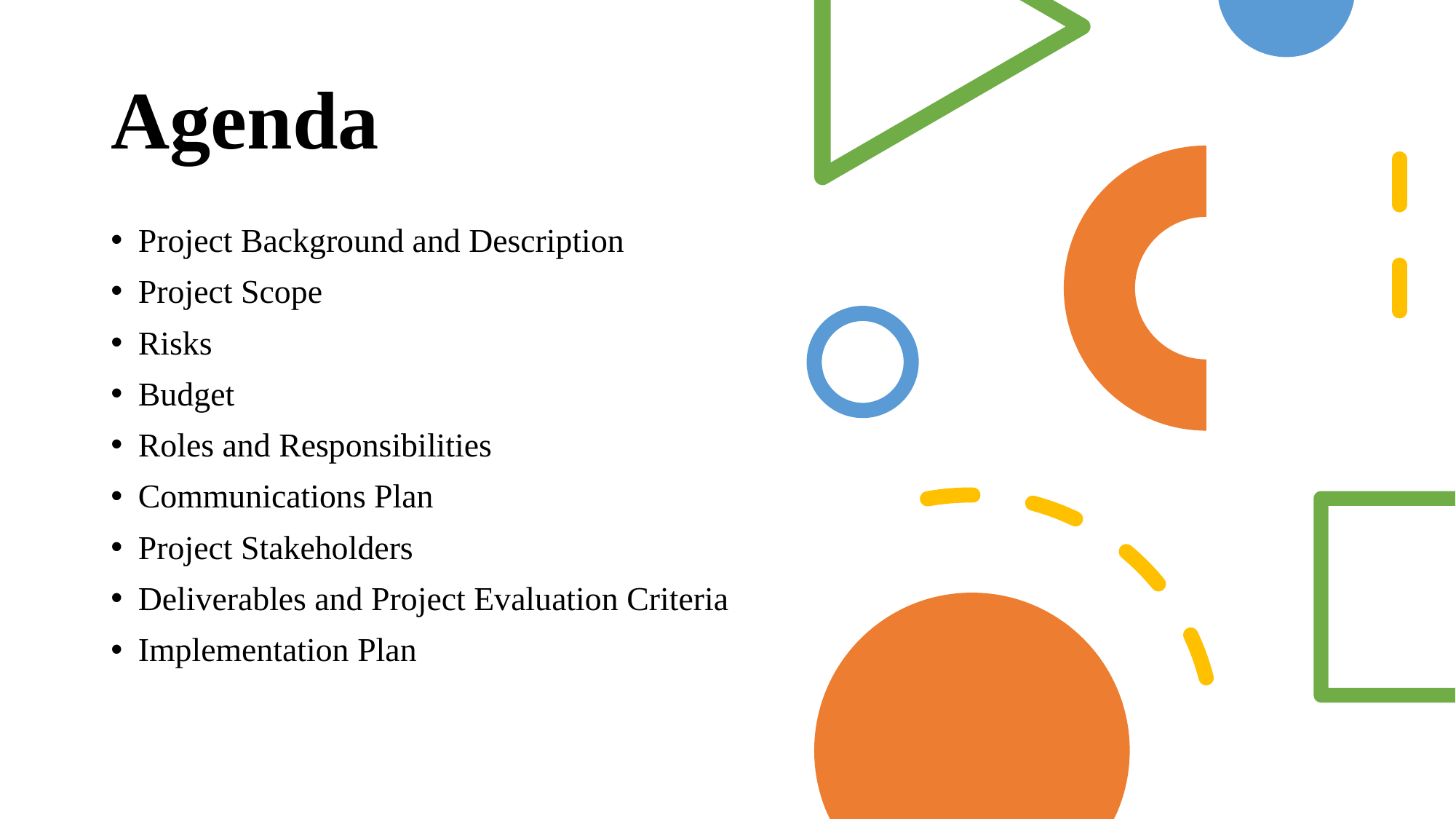

# Agenda

Project Background and Description
Project Scope
Risks
Budget
Roles and Responsibilities
Communications Plan
Project Stakeholders
Deliverables and Project Evaluation Criteria
Implementation Plan